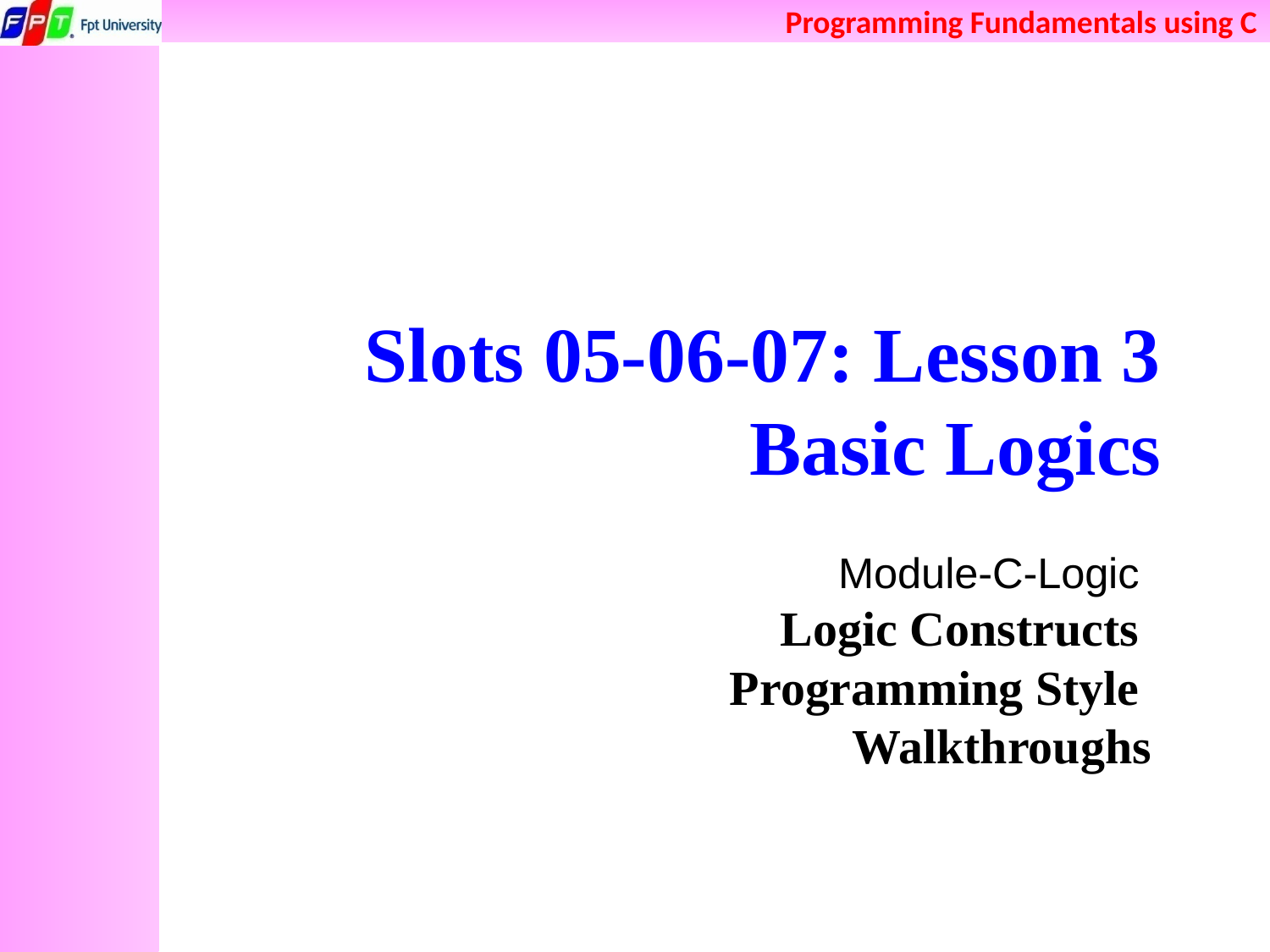

# Slots 05-06-07: Lesson 3 Basic Logics
Module-C-Logic
Logic Constructs
Programming Style
Walkthroughs